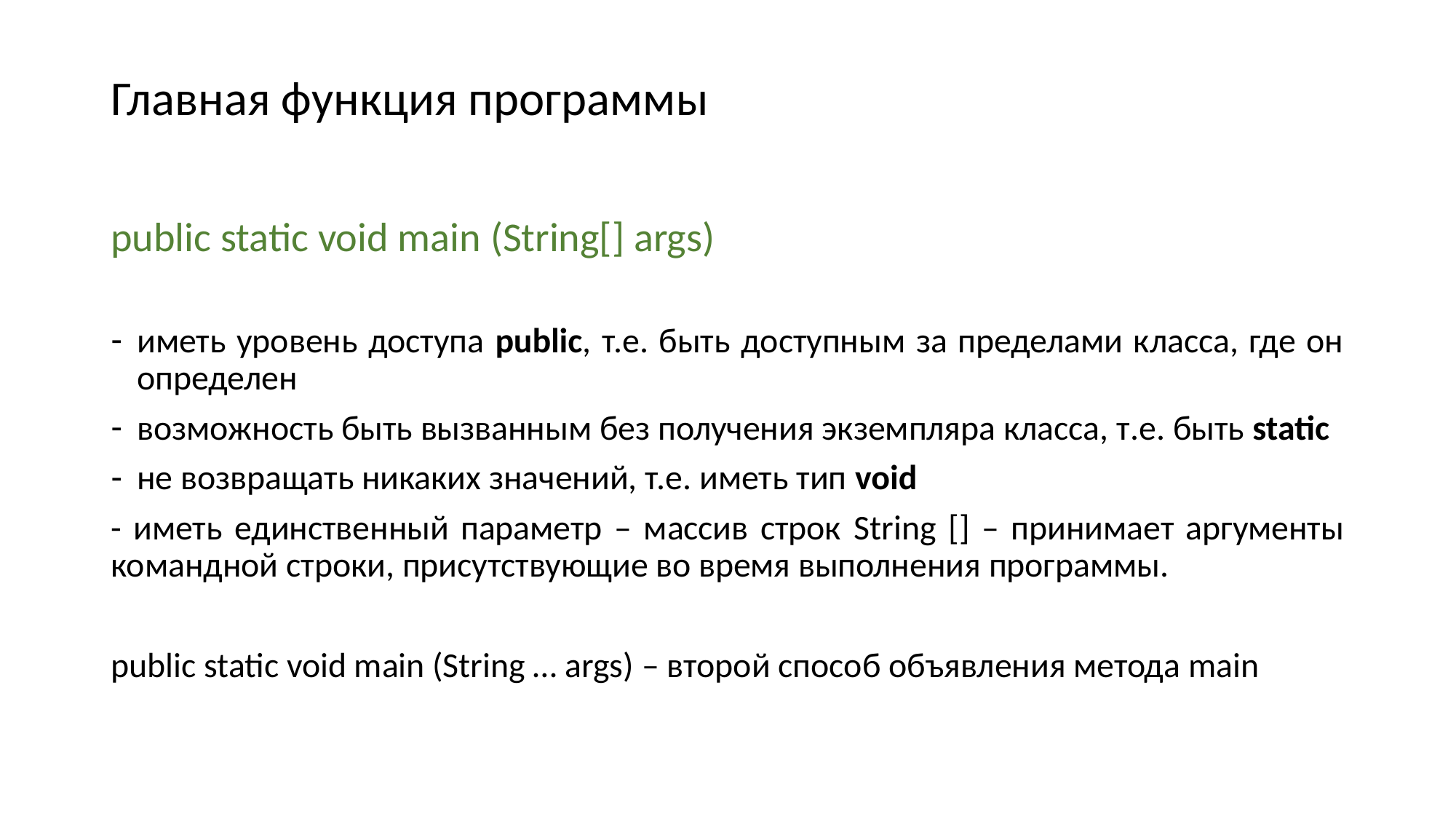

# Главная функция программы

public static void main (String[] args)

иметь уровень доступа public, т.е. быть доступным за пределами класса, где он определен
возможность быть вызванным без получения экземпляра класса, т.е. быть static
не возвращать никаких значений, т.е. иметь тип void
- иметь единственный параметр – массив строк String [] – принимает аргументы командной строки, присутствующие во время выполнения программы.

public static void main (String … args) – второй способ объявления метода main